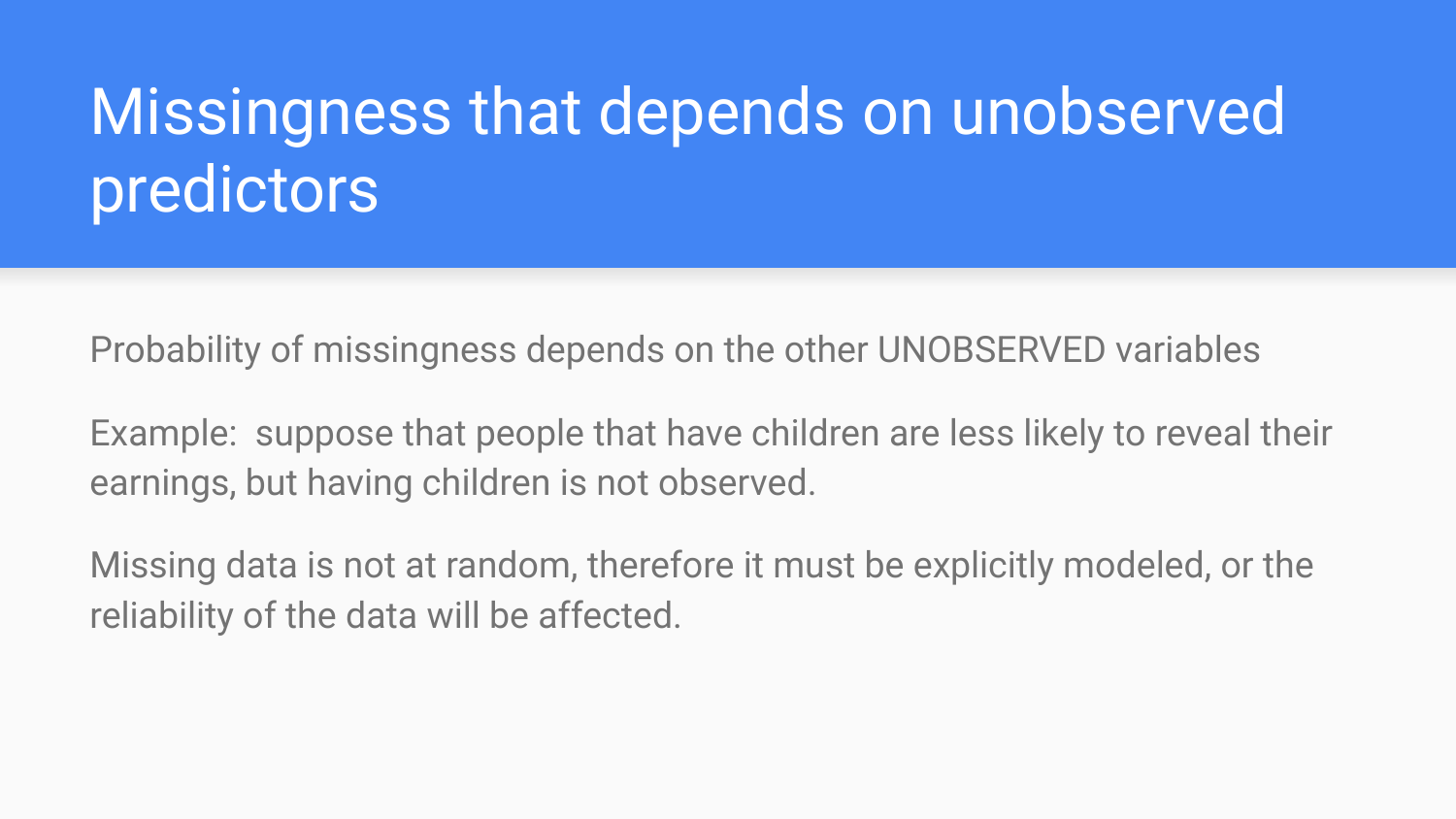

# Missingness that depends on unobserved predictors
Probability of missingness depends on the other UNOBSERVED variables
Example:  suppose that people that have children are less likely to reveal their earnings, but having children is not observed.
Missing data is not at random, therefore it must be explicitly modeled, or the reliability of the data will be affected.